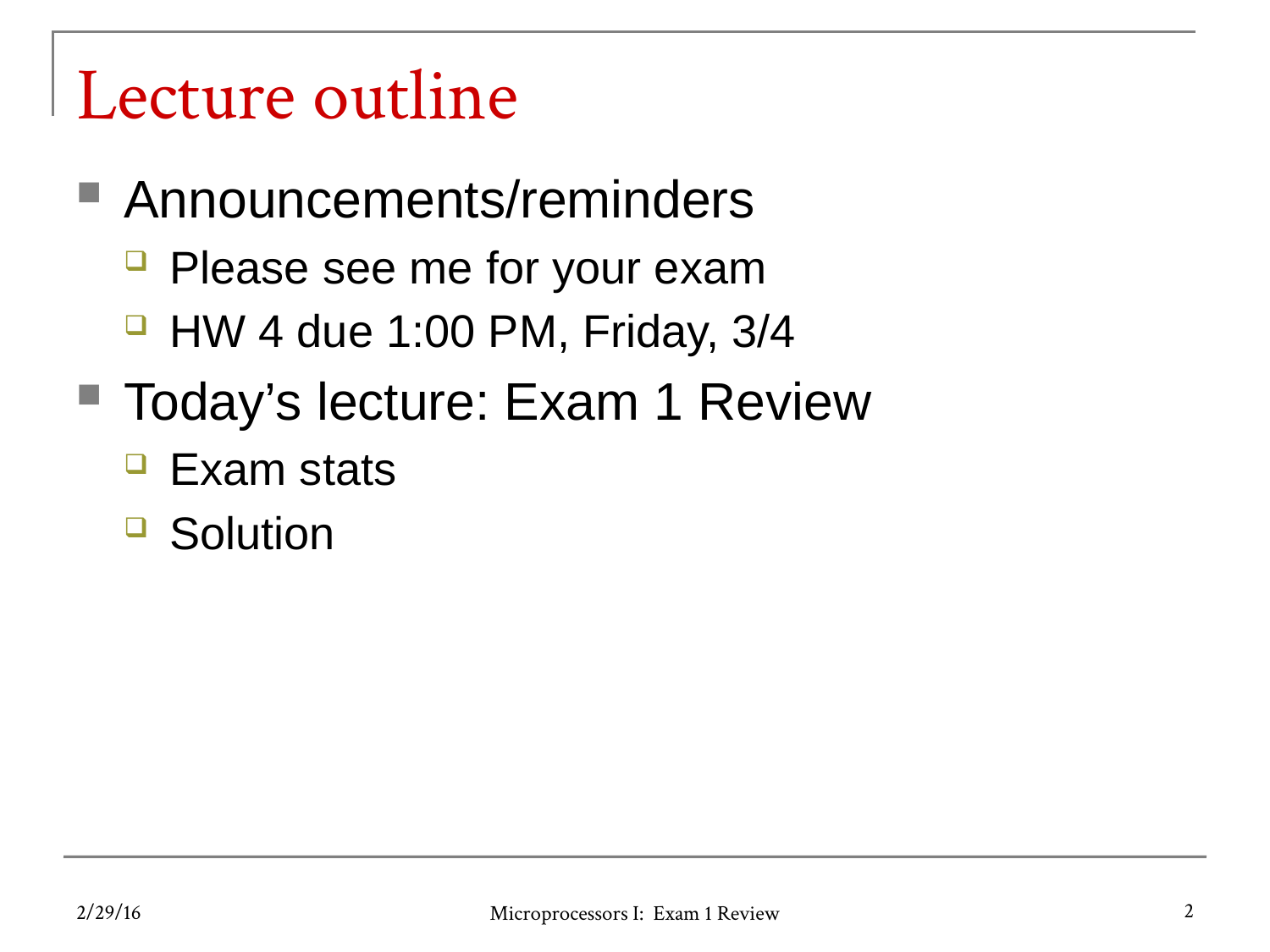

# Lecture outline
Announcements/reminders
Please see me for your exam
HW 4 due 1:00 PM, Friday, 3/4
Today’s lecture: Exam 1 Review
Exam stats
Solution

2/29/16
2
Microprocessors I:  Exam 1 Review